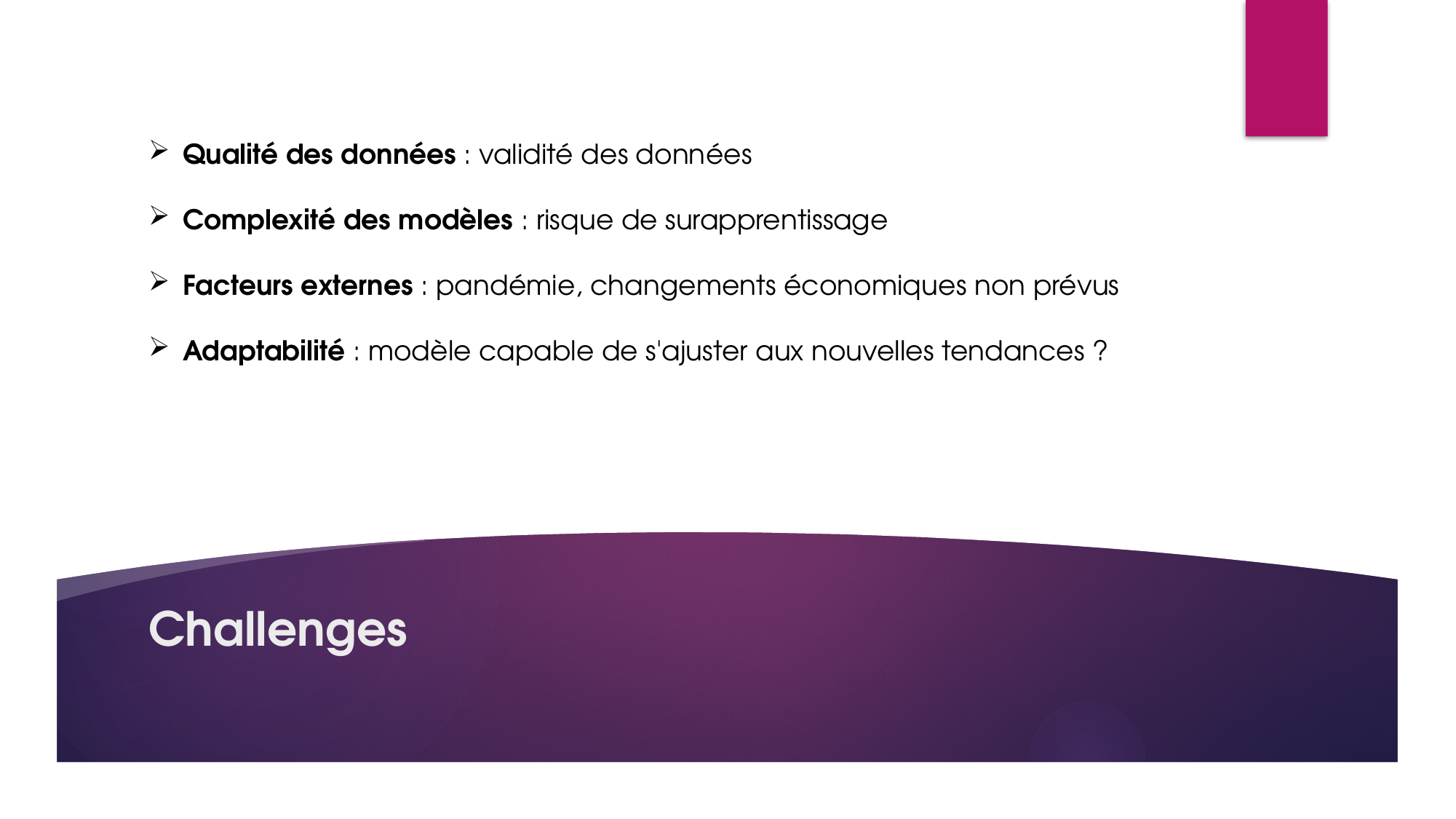

Qualité des données : validité des données
Complexité des modèles : risque de surapprentissage
Facteurs externes : pandémie, changements économiques non prévus
Adaptabilité : modèle capable de s'ajuster aux nouvelles tendances ?
# Challenges